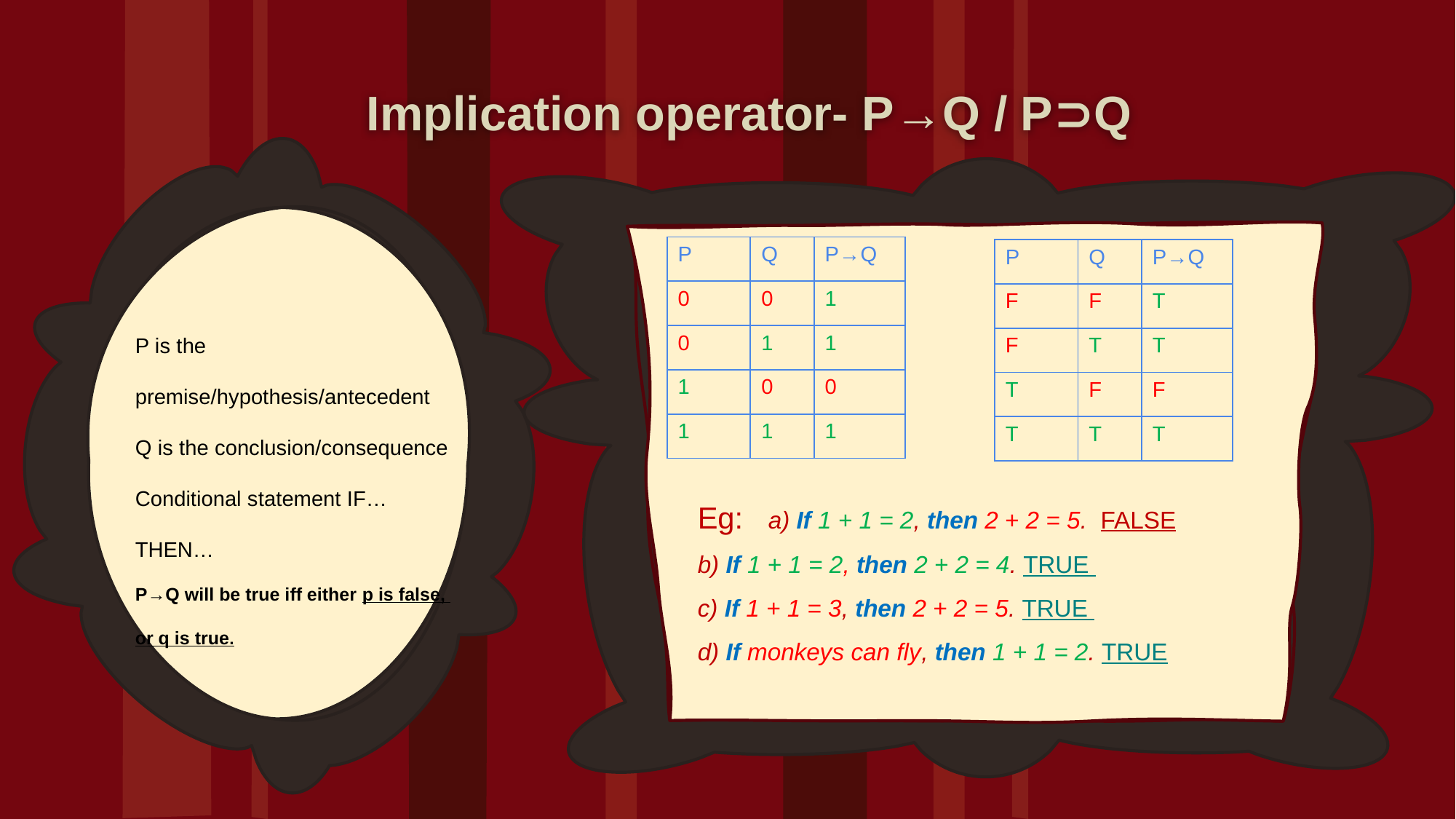

# Implication operator- P→Q / P⊃Q

| P | Q | P→Q |
| --- | --- | --- |
| 0 | 0 | 1 |
| 0 | 1 | 1 |
| 1 | 0 | 0 |
| 1 | 1 | 1 |
| P | Q | P→Q |
| --- | --- | --- |
| F | F | T |
| F | T | T |
| T | F | F |
| T | T | T |
P is the premise/hypothesis/antecedent
Q is the conclusion/consequence
Conditional statement IF… THEN…
P→Q will be true iff either p is false,
or q is true.
Eg:   a) If 1 + 1 = 2, then 2 + 2 = 5.  FALSE
b) If 1 + 1 = 2, then 2 + 2 = 4. TRUE
c) If 1 + 1 = 3, then 2 + 2 = 5. TRUE
d) If monkeys can fly, then 1 + 1 = 2. TRUE